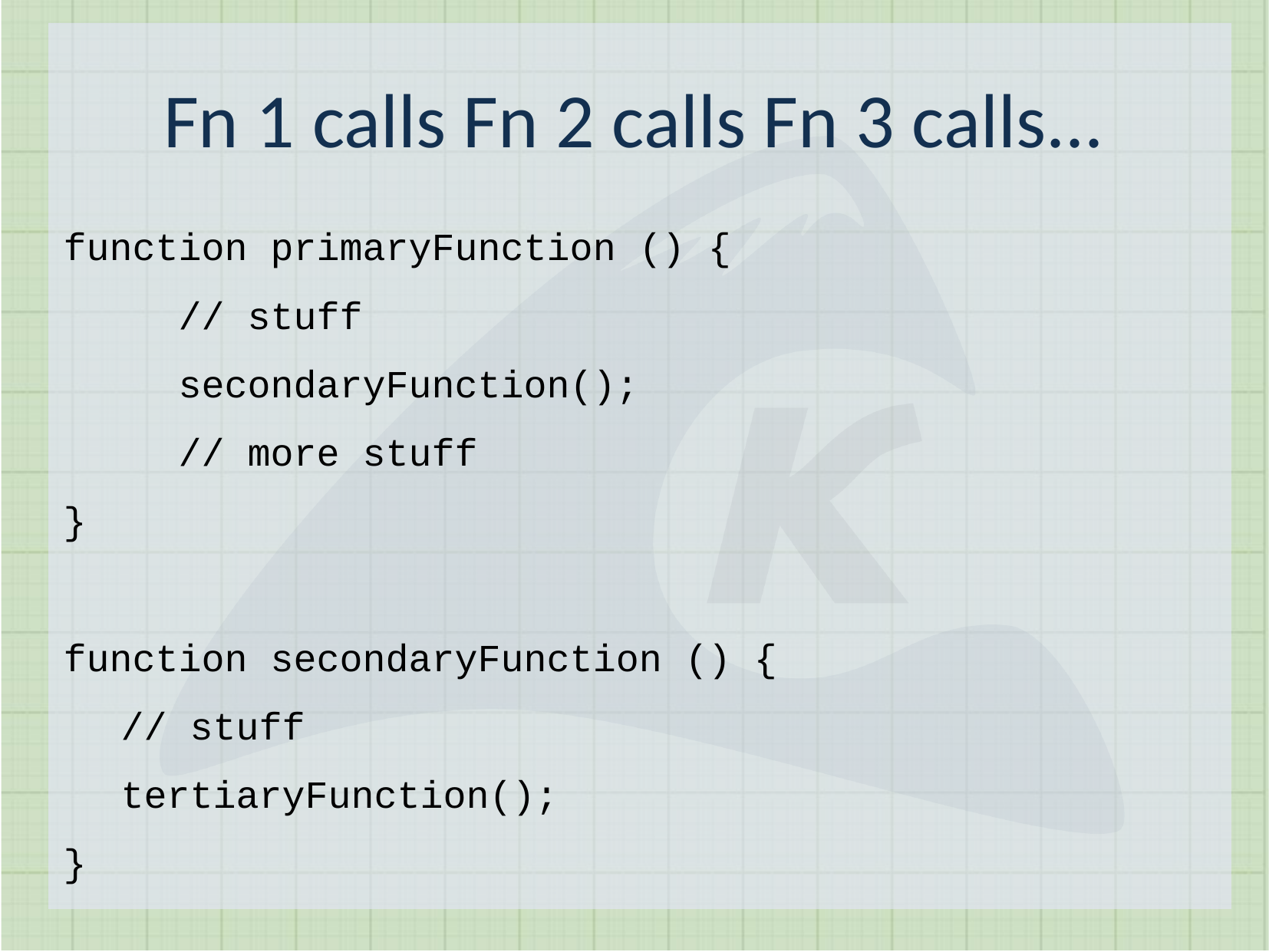

Fn 1 calls Fn 2 calls Fn 3 calls...
function primaryFunction () {
	// stuff
	secondaryFunction();
	// more stuff
}

function secondaryFunction () {
// stuff
tertiaryFunction();
}